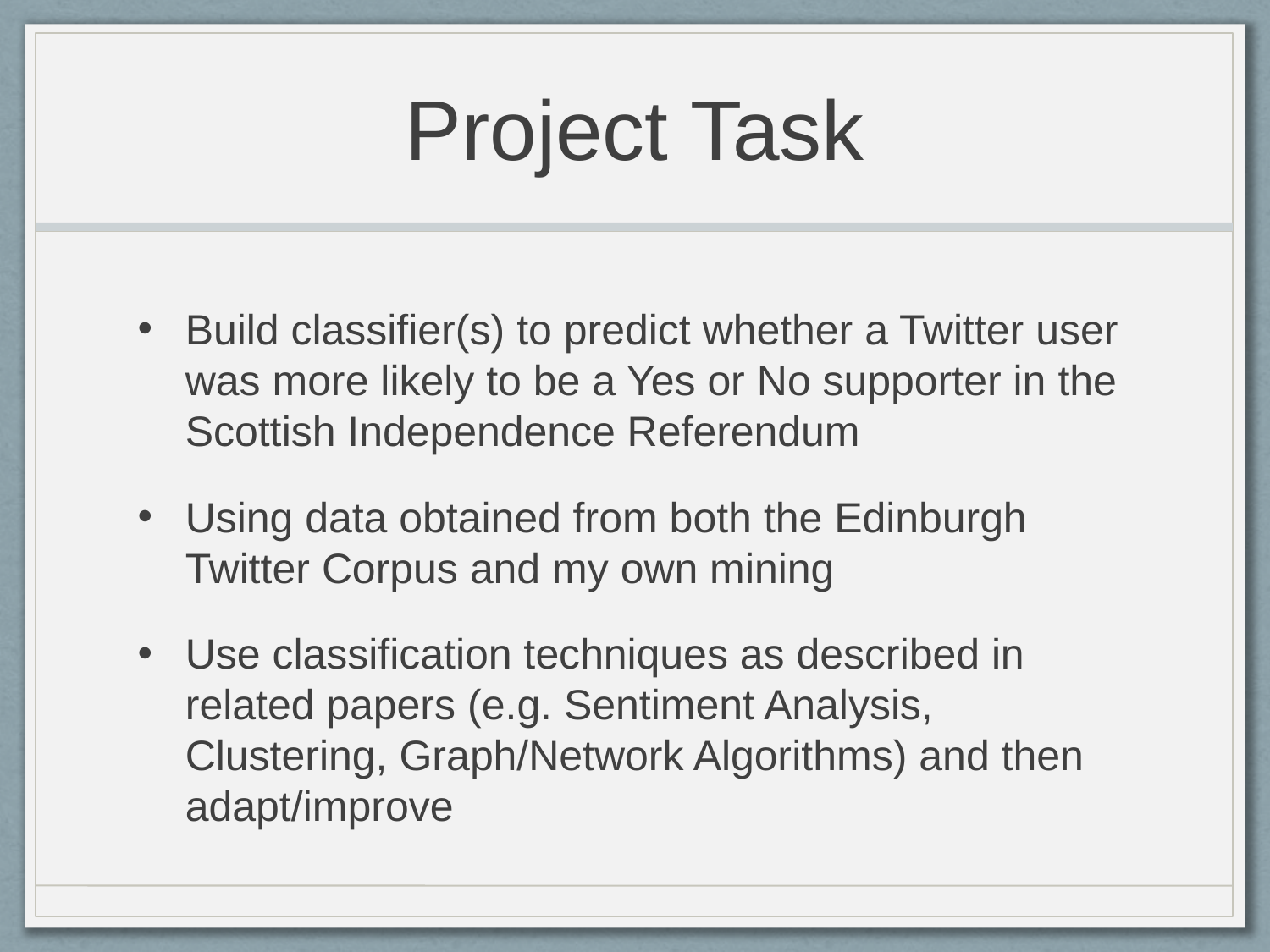

# Project Task
Build classifier(s) to predict whether a Twitter user was more likely to be a Yes or No supporter in the Scottish Independence Referendum
Using data obtained from both the Edinburgh Twitter Corpus and my own mining
Use classification techniques as described in related papers (e.g. Sentiment Analysis, Clustering, Graph/Network Algorithms) and then adapt/improve